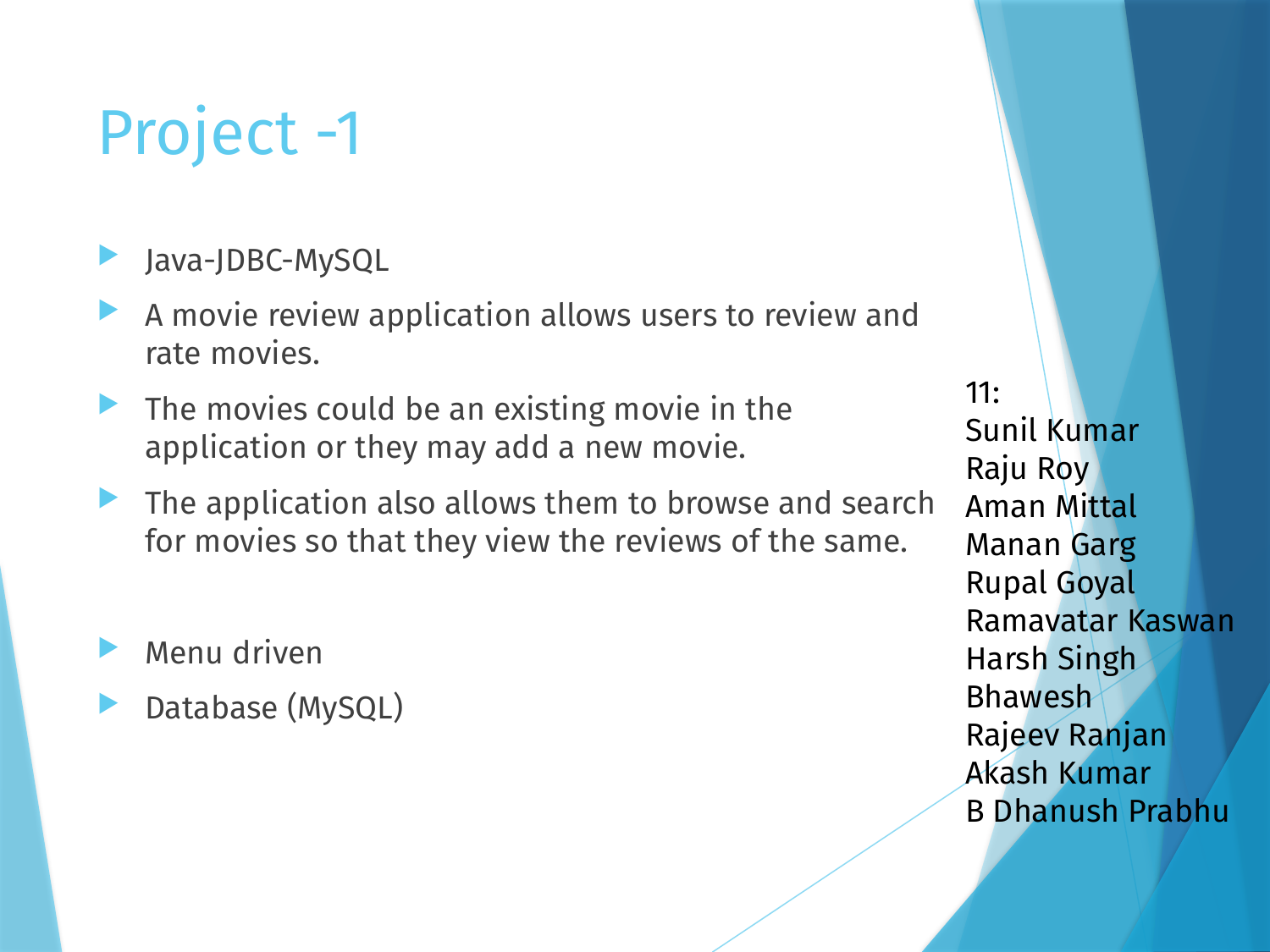

# Project -1
Java-JDBC-MySQL
A movie review application allows users to review and rate movies.
The movies could be an existing movie in the application or they may add a new movie.
The application also allows them to browse and search for movies so that they view the reviews of the same.

Menu driven
Database (MySQL)

11:
Sunil Kumar
Raju Roy
Aman Mittal
Manan Garg
Rupal Goyal
Ramavatar Kaswan
Harsh Singh
Bhawesh
Rajeev Ranjan
Akash Kumar
B Dhanush Prabhu